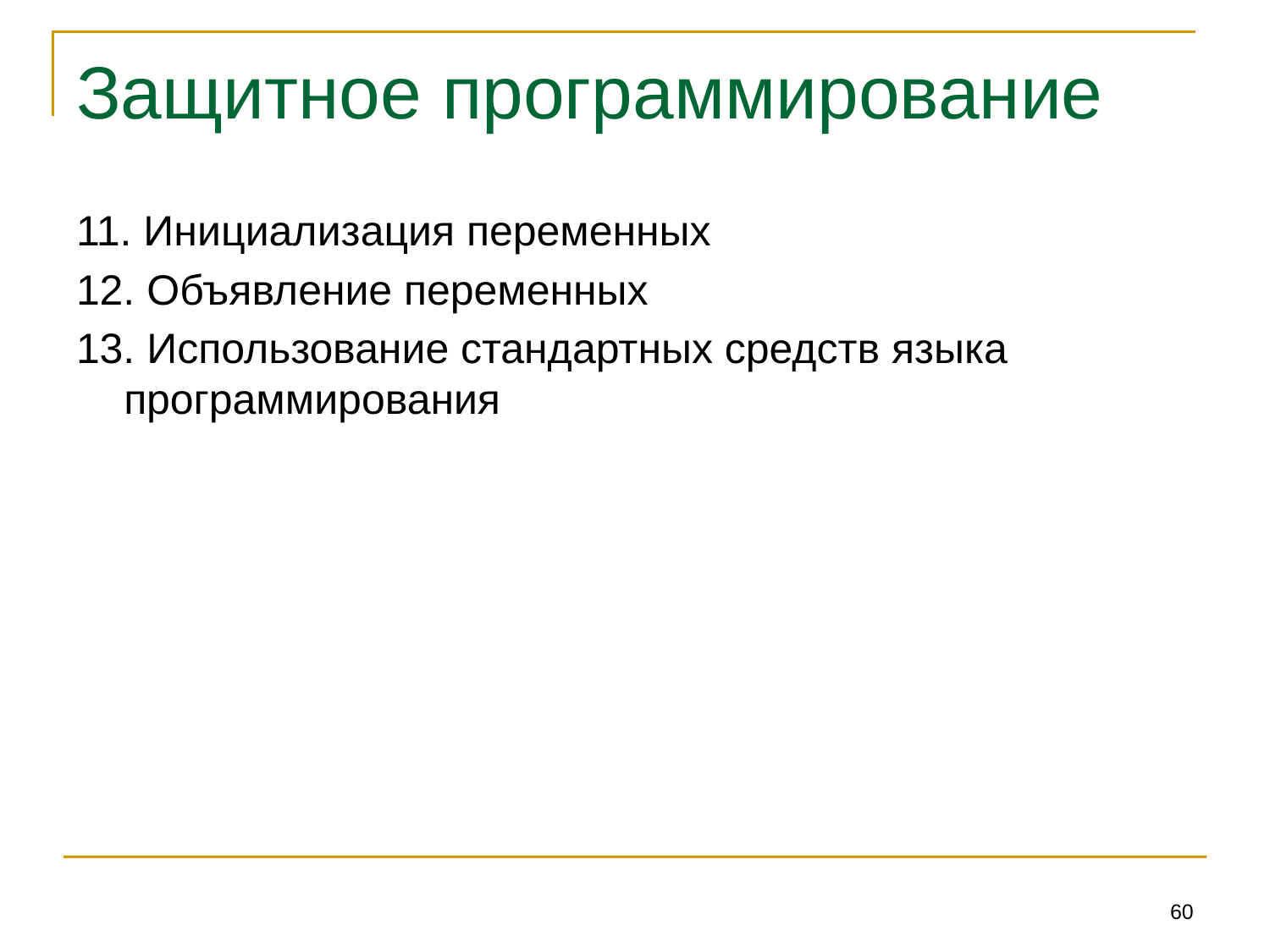

# Защитное программирование
11. Инициализация переменных
12. Объявление переменных
13. Использование стандартных средств языка программирования

60